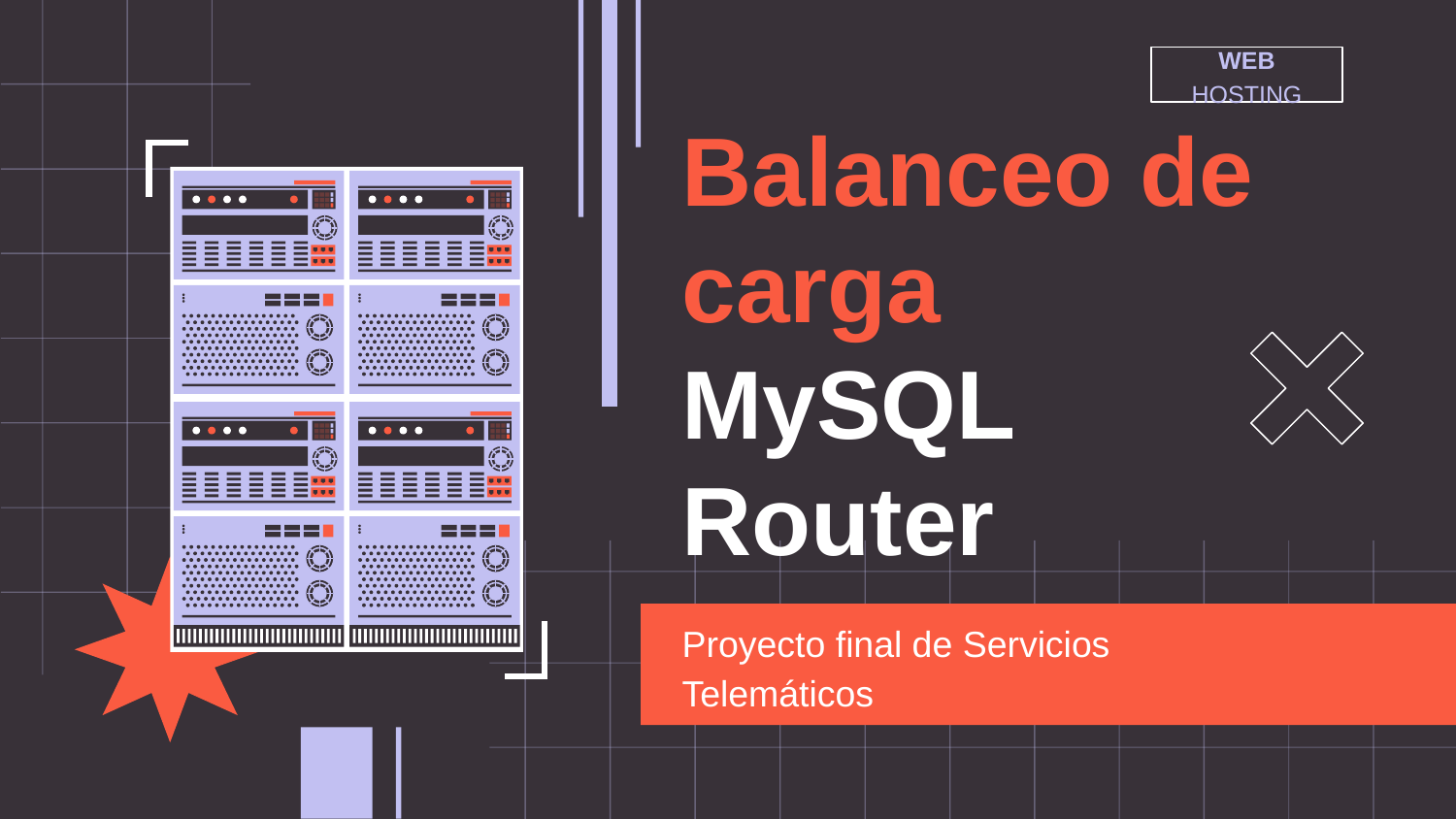

WEB HOSTING
# Balanceo de carga MySQL Router

Proyecto final de Servicios Telemáticos